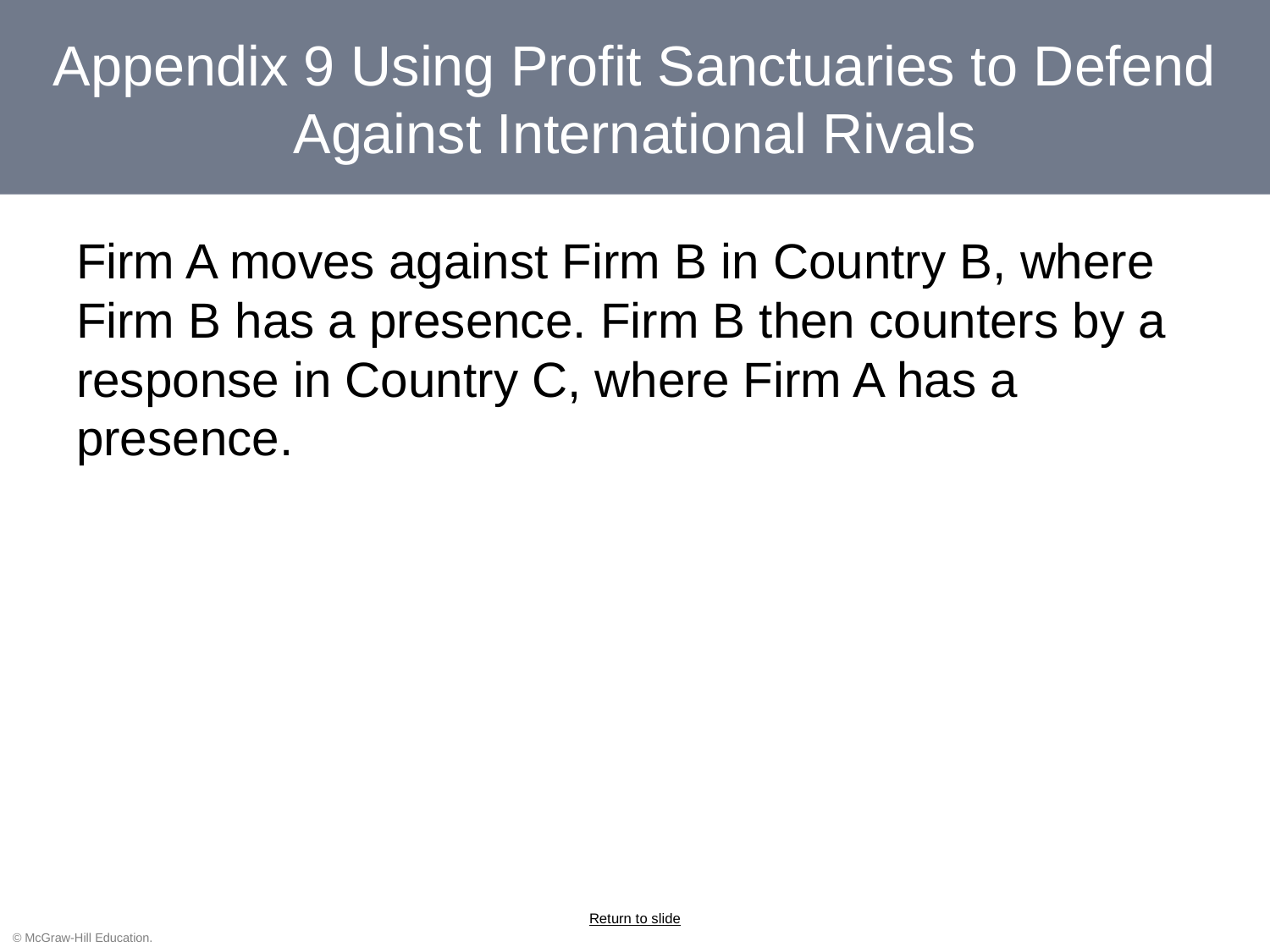

# Appendix 9 Using Profit Sanctuaries to Defend Against International Rivals
Firm A moves against Firm B in Country B, where Firm B has a presence. Firm B then counters by a response in Country C, where Firm A has a presence.
Return to slide